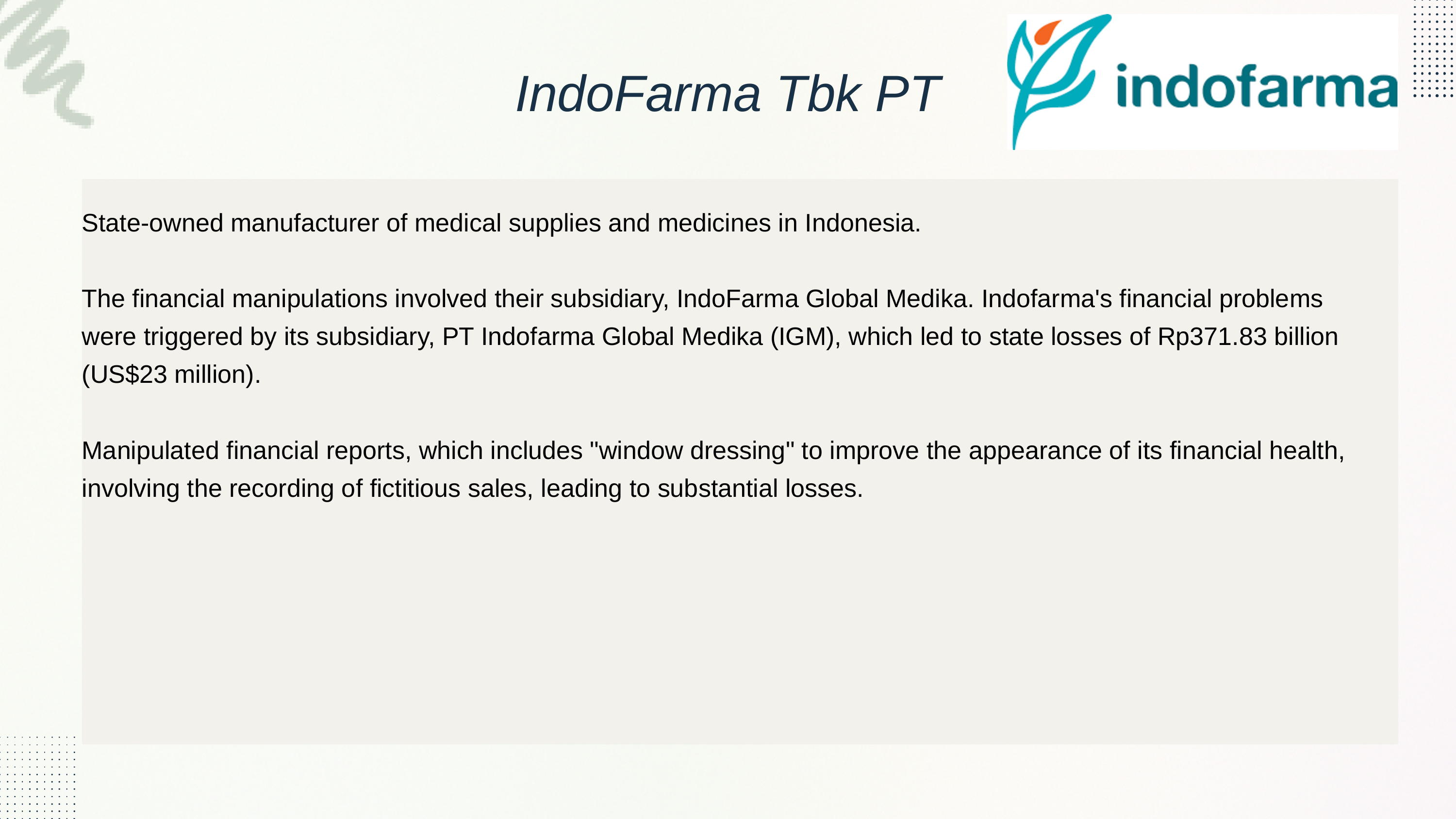

IndoFarma Tbk PT

State-owned manufacturer of medical supplies and medicines in Indonesia.

The financial manipulations involved their subsidiary, IndoFarma Global Medika. Indofarma's financial problems were triggered by its subsidiary, PT Indofarma Global Medika (IGM), which led to state losses of Rp371.83 billion (US$23 million).

Manipulated financial reports, which includes "window dressing" to improve the appearance of its financial health, involving the recording of fictitious sales, leading to substantial losses.